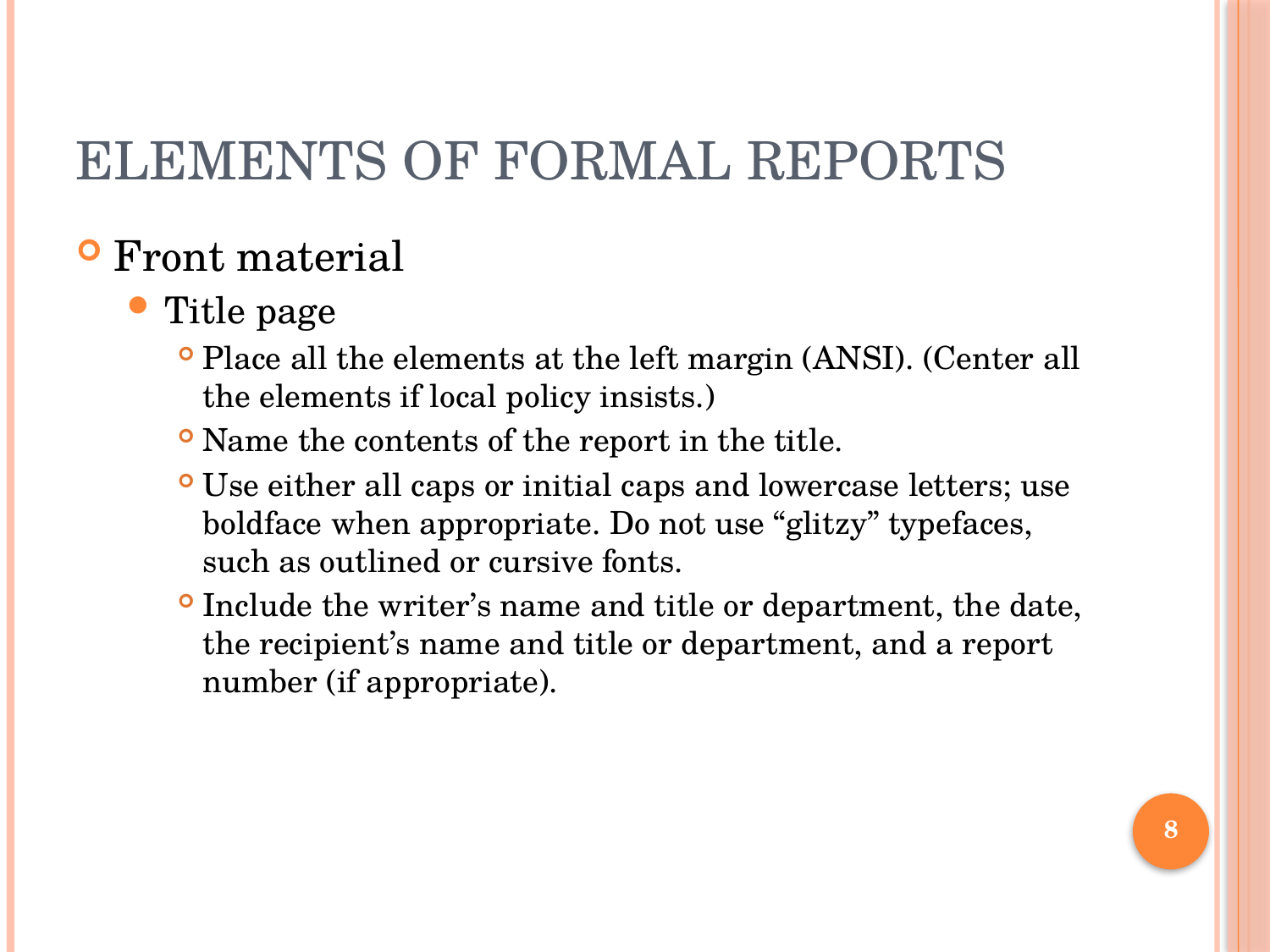

# Elements of formal reports
Front material
Title page
Place all the elements at the left margin (ANSI). (Center all the elements if local policy insists.)
Name the contents of the report in the title.
Use either all caps or initial caps and lowercase letters; use boldface when appropriate. Do not use “glitzy” typefaces, such as outlined or cursive fonts.
Include the writer’s name and title or department, the date, the recipient’s name and title or department, and a report number (if appropriate).
8